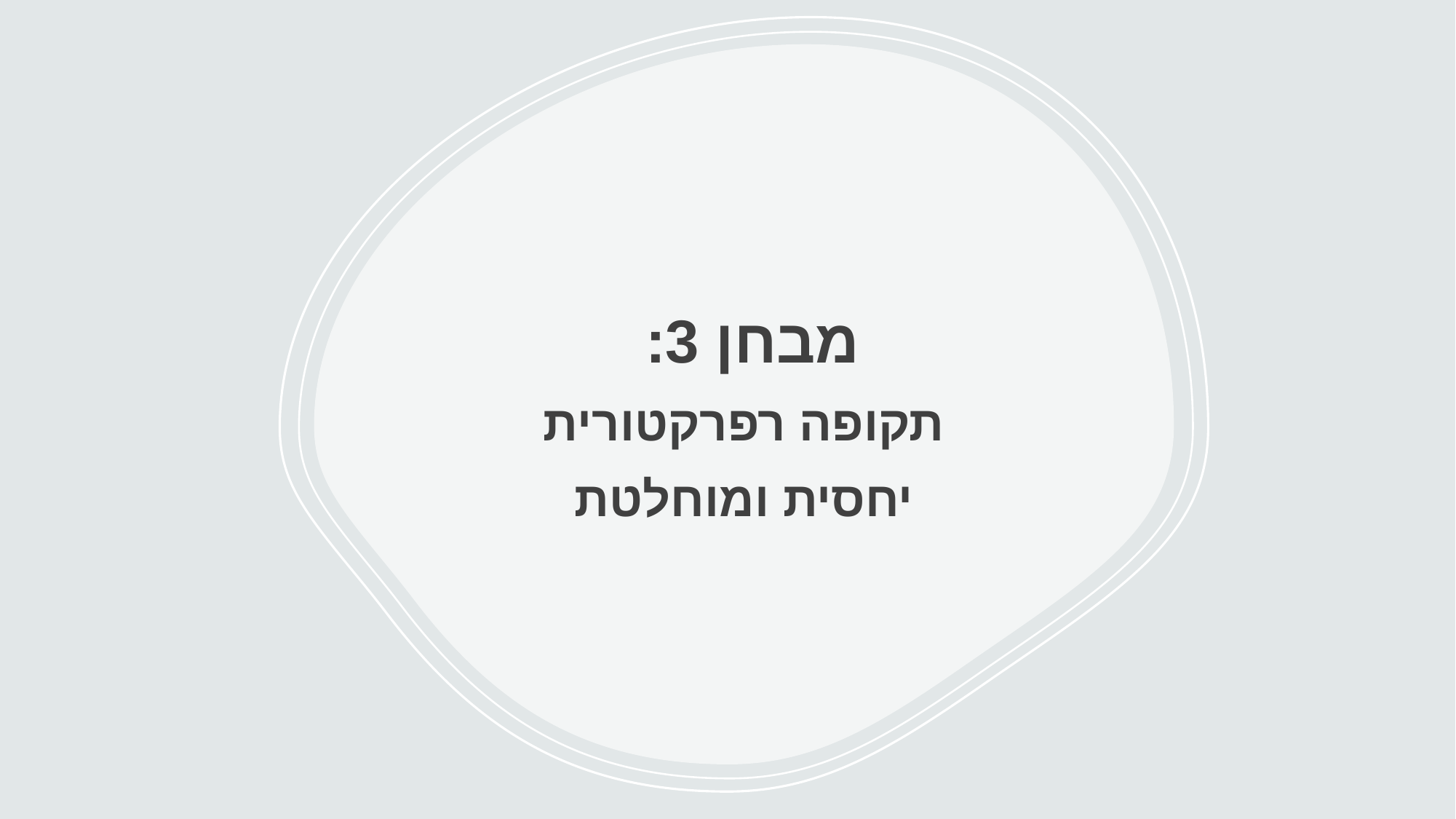

# מבחן 3: תקופה רפרקטורית יחסית ומוחלטת